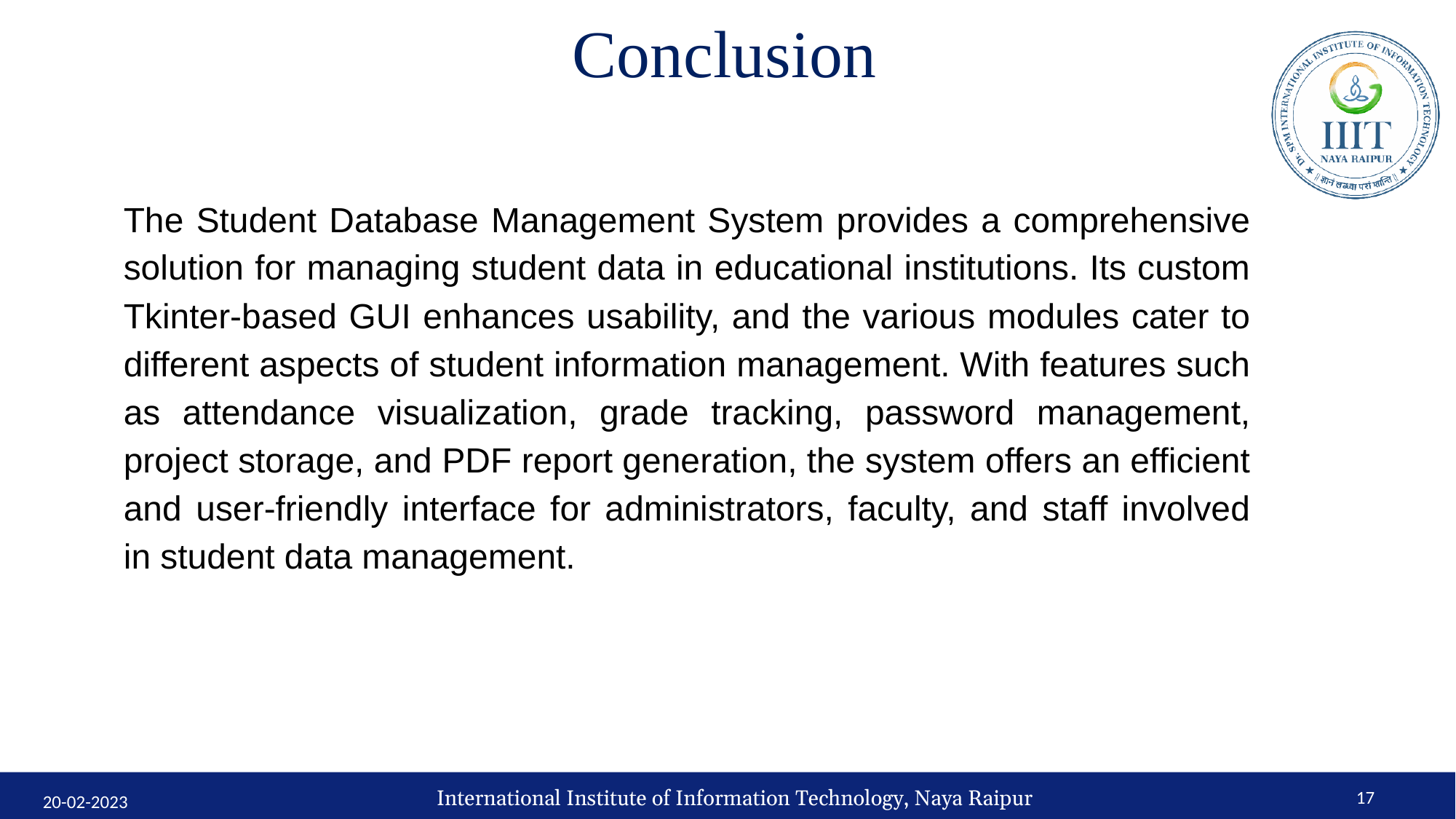

# Conclusion

The Student Database Management System provides a comprehensive solution for managing student data in educational institutions. Its custom Tkinter-based GUI enhances usability, and the various modules cater to different aspects of student information management. With features such as attendance visualization, grade tracking, password management, project storage, and PDF report generation, the system offers an efficient and user-friendly interface for administrators, faculty, and staff involved in student data management.

International Institute of Information Technology, Naya Raipur
17
20-02-2023